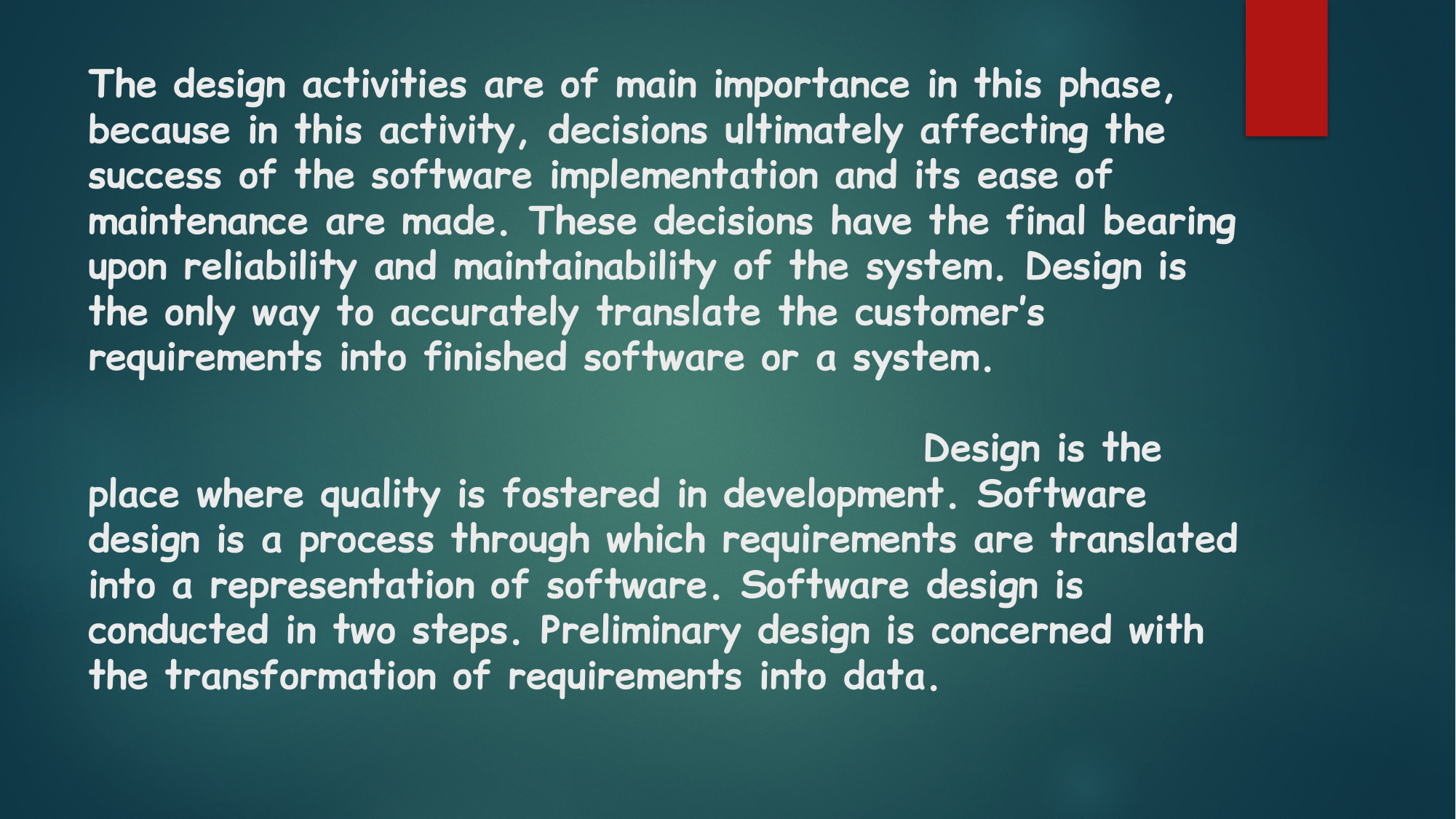

# The design activities are of main importance in this phase, because in this activity, decisions ultimately affecting the success of the software implementation and its ease of maintenance are made. These decisions have the final bearing upon reliability and maintainability of the system. Design is the only way to accurately translate the customer’s requirements into finished software or a system.   Design is the place where quality is fostered in development. Software design is a process through which requirements are translated into a representation of software. Software design is conducted in two steps. Preliminary design is concerned with the transformation of requirements into data.